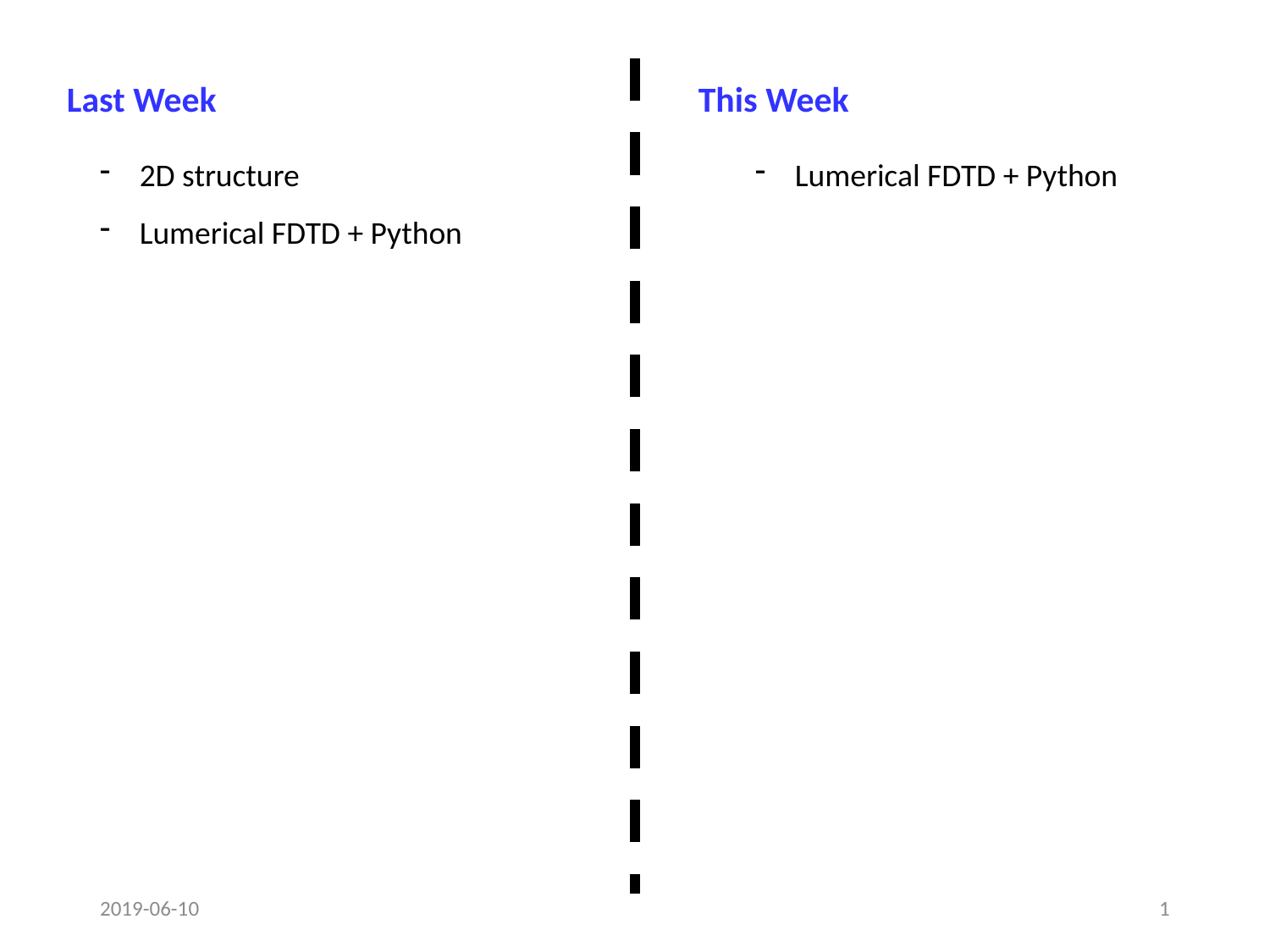

Last Week
This Week
2D structure
Lumerical FDTD + Python
Lumerical FDTD + Python
2019-06-10
1